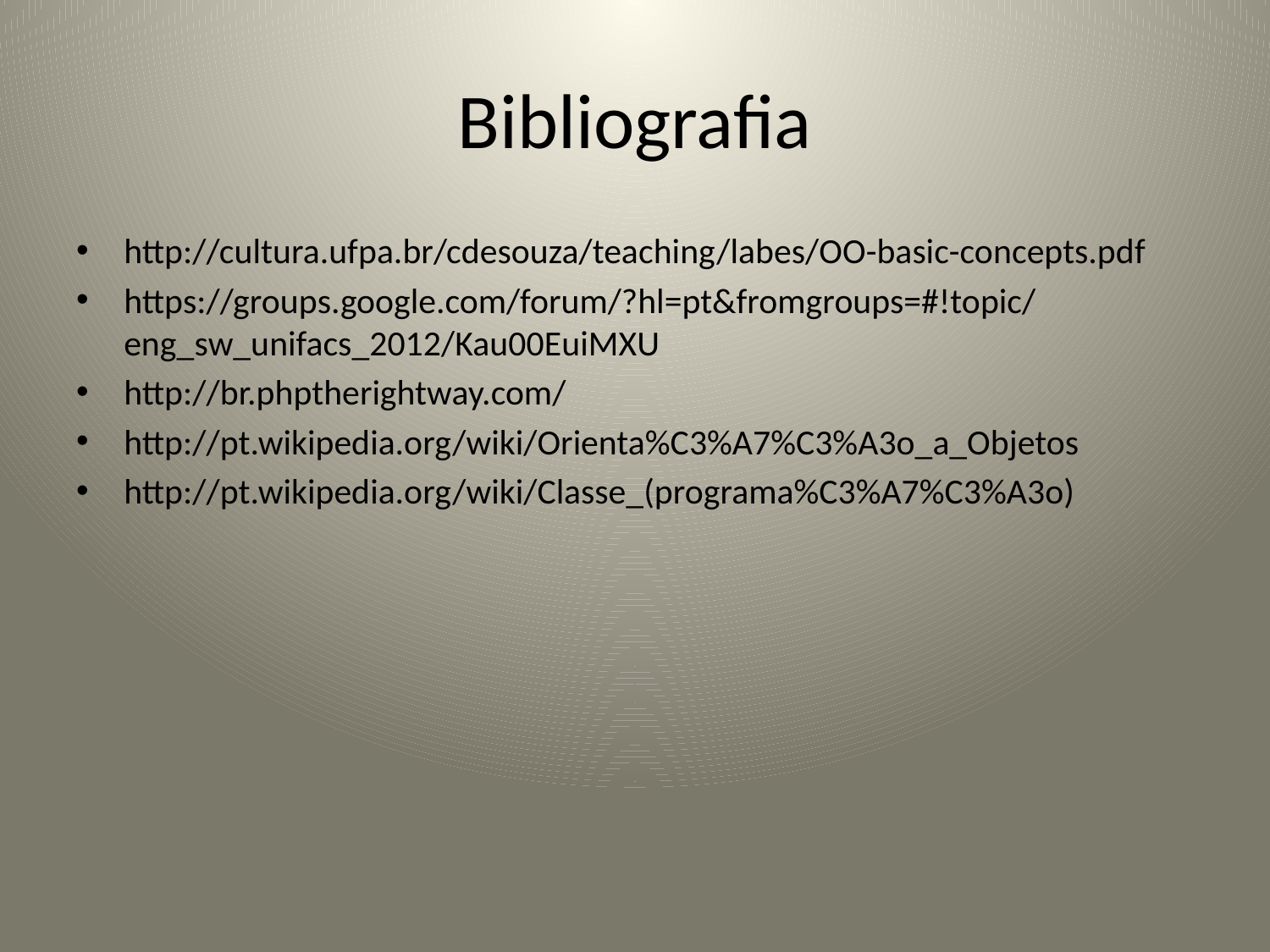

# Bibliografia
http://cultura.ufpa.br/cdesouza/teaching/labes/OO-basic-concepts.pdf
https://groups.google.com/forum/?hl=pt&fromgroups=#!topic/eng_sw_unifacs_2012/Kau00EuiMXU
http://br.phptherightway.com/
http://pt.wikipedia.org/wiki/Orienta%C3%A7%C3%A3o_a_Objetos
http://pt.wikipedia.org/wiki/Classe_(programa%C3%A7%C3%A3o)